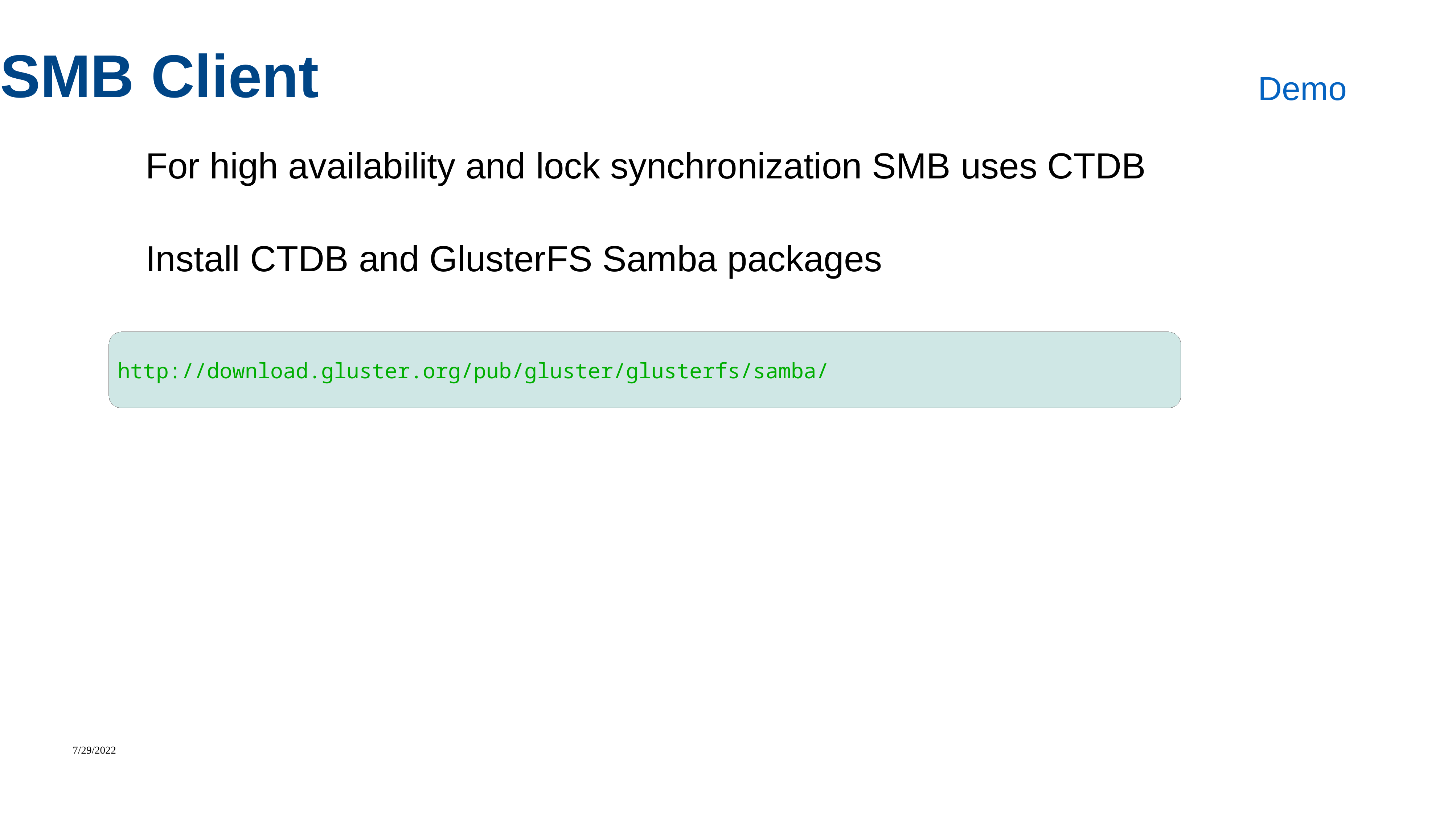

SMB Client

Demo
For high availability and lock synchronization SMB uses CTDB
Install CTDB and GlusterFS Samba packages
GlusterFS Samba pacakges can be downloaded from

http://download.gluster.org/pub/gluster/glusterfs/samba/
7/29/2022